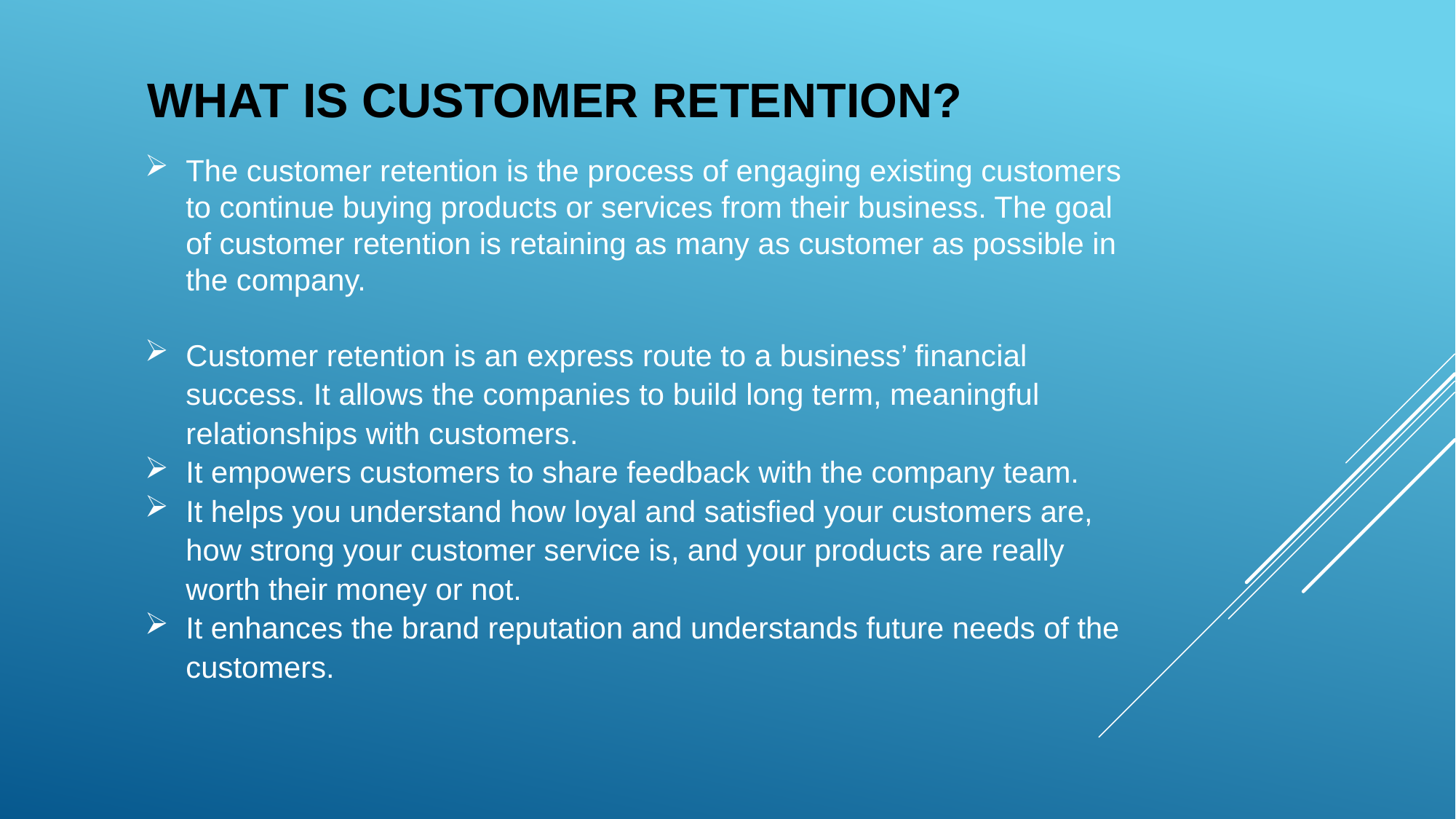

# What is Customer Retention?
The customer retention is the process of engaging existing customers to continue buying products or services from their business. The goal of customer retention is retaining as many as customer as possible in the company.

Customer retention is an express route to a business’ financial success. It allows the companies to build long term, meaningful relationships with customers.
It empowers customers to share feedback with the company team.
It helps you understand how loyal and satisfied your customers are, how strong your customer service is, and your products are really worth their money or not.
It enhances the brand reputation and understands future needs of the customers.